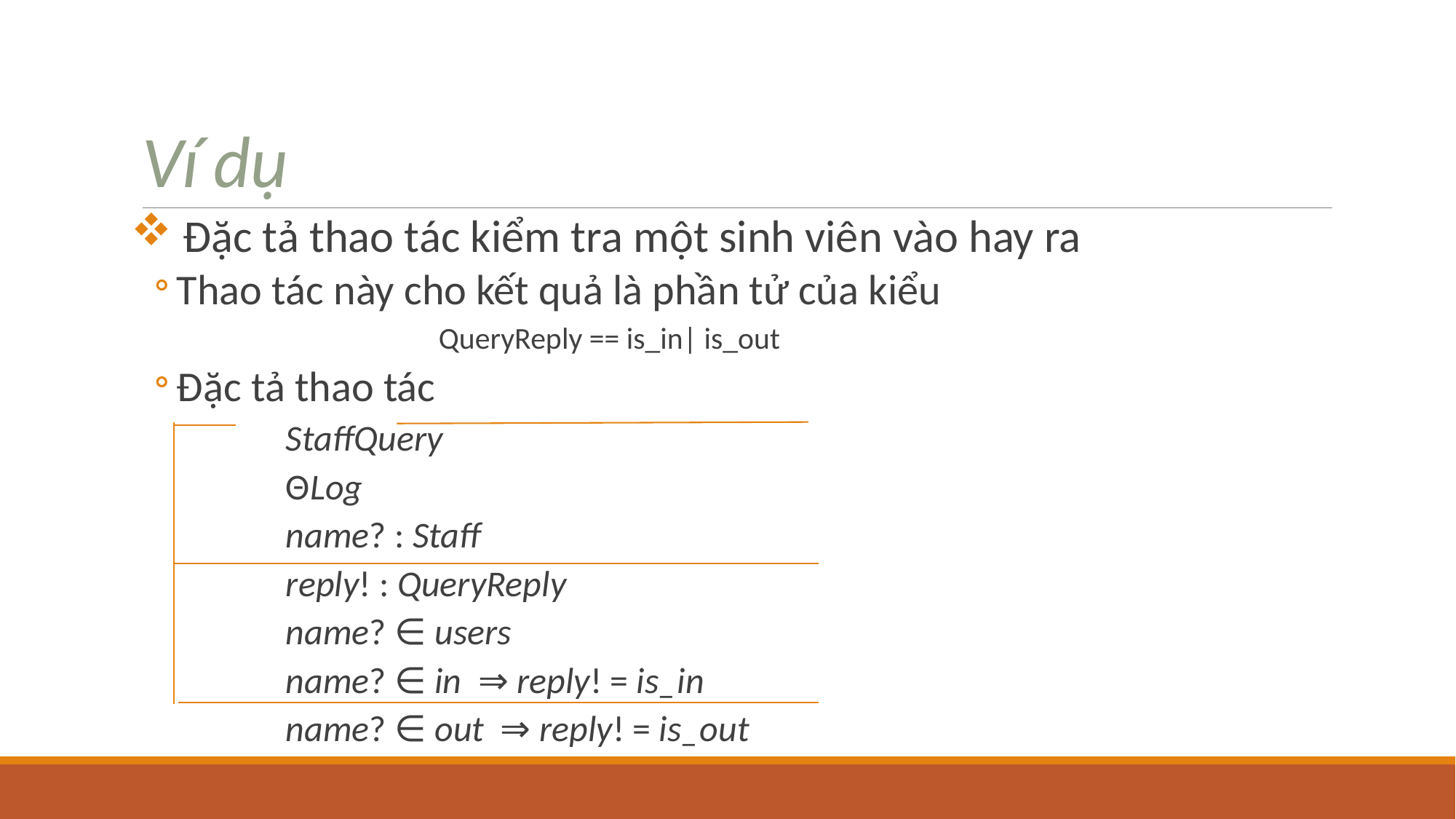

# Ví dụ
 Đặc tả thao tác kiểm tra một sinh viên vào hay ra
Thao tác này cho kết quả là phần tử của kiểu
		QueryReply == is_in| is_out
Đặc tả thao tác
	StaffQuery
	ΘLog
	name? : Staff
	reply! : QueryReply
	name? ∈ users
	name? ∈ in  ⇒ reply! = is_in
	name? ∈ out  ⇒ reply! = is_out